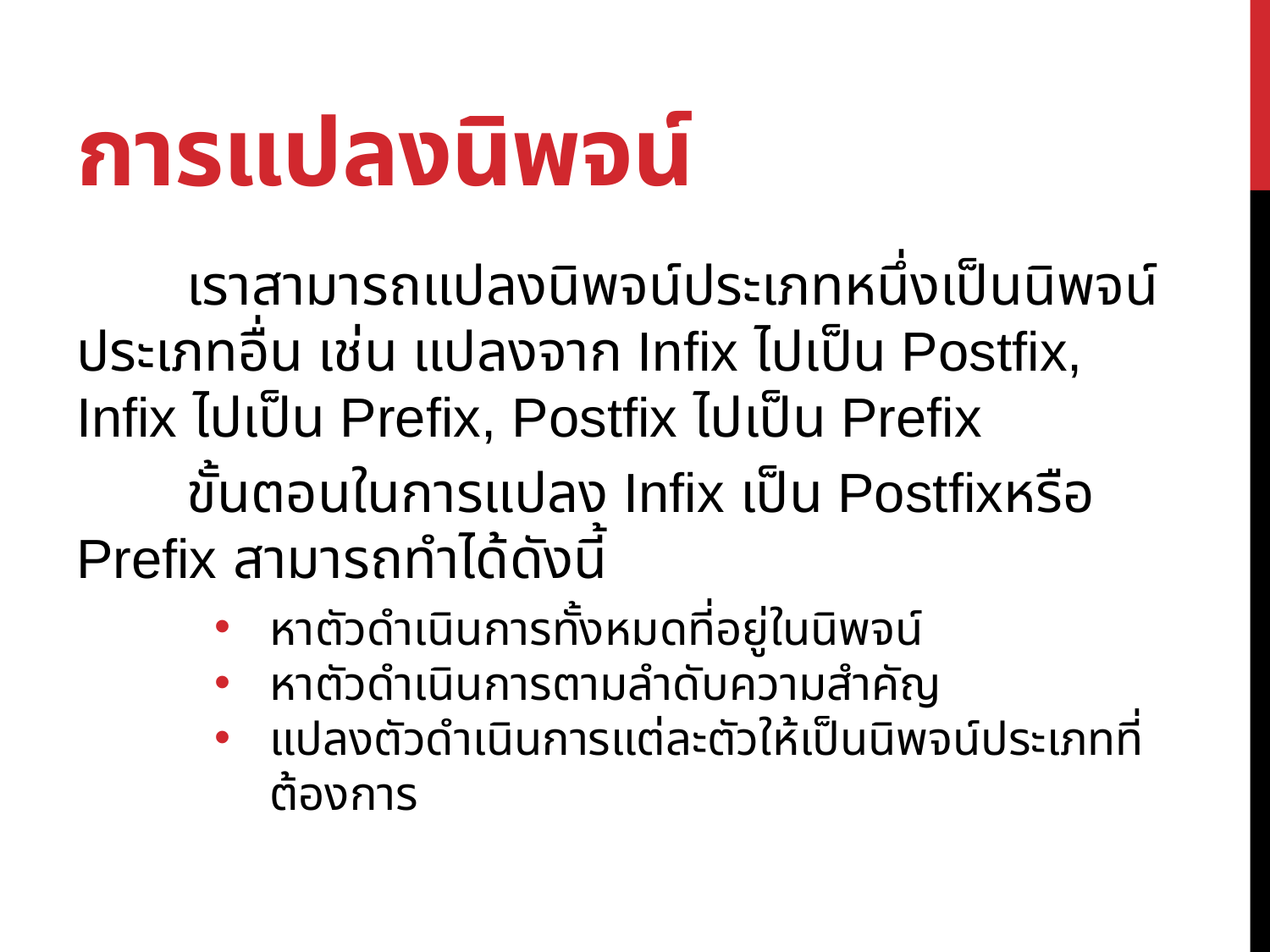

# การแปลงนิพจน์
	เราสามารถแปลงนิพจน์ประเภทหนึ่งเป็นนิพจน์ประเภทอื่น เช่น แปลงจาก Infix ไปเป็น Postfix, Infix ไปเป็น Prefix, Postfix ไปเป็น Prefix
	ขั้นตอนในการแปลง Infix เป็น Postfixหรือ Prefix สามารถทำได้ดังนี้
หาตัวดำเนินการทั้งหมดที่อยู่ในนิพจน์
หาตัวดำเนินการตามลำดับความสำคัญ
แปลงตัวดำเนินการแต่ละตัวให้เป็นนิพจน์ประเภทที่ต้องการ